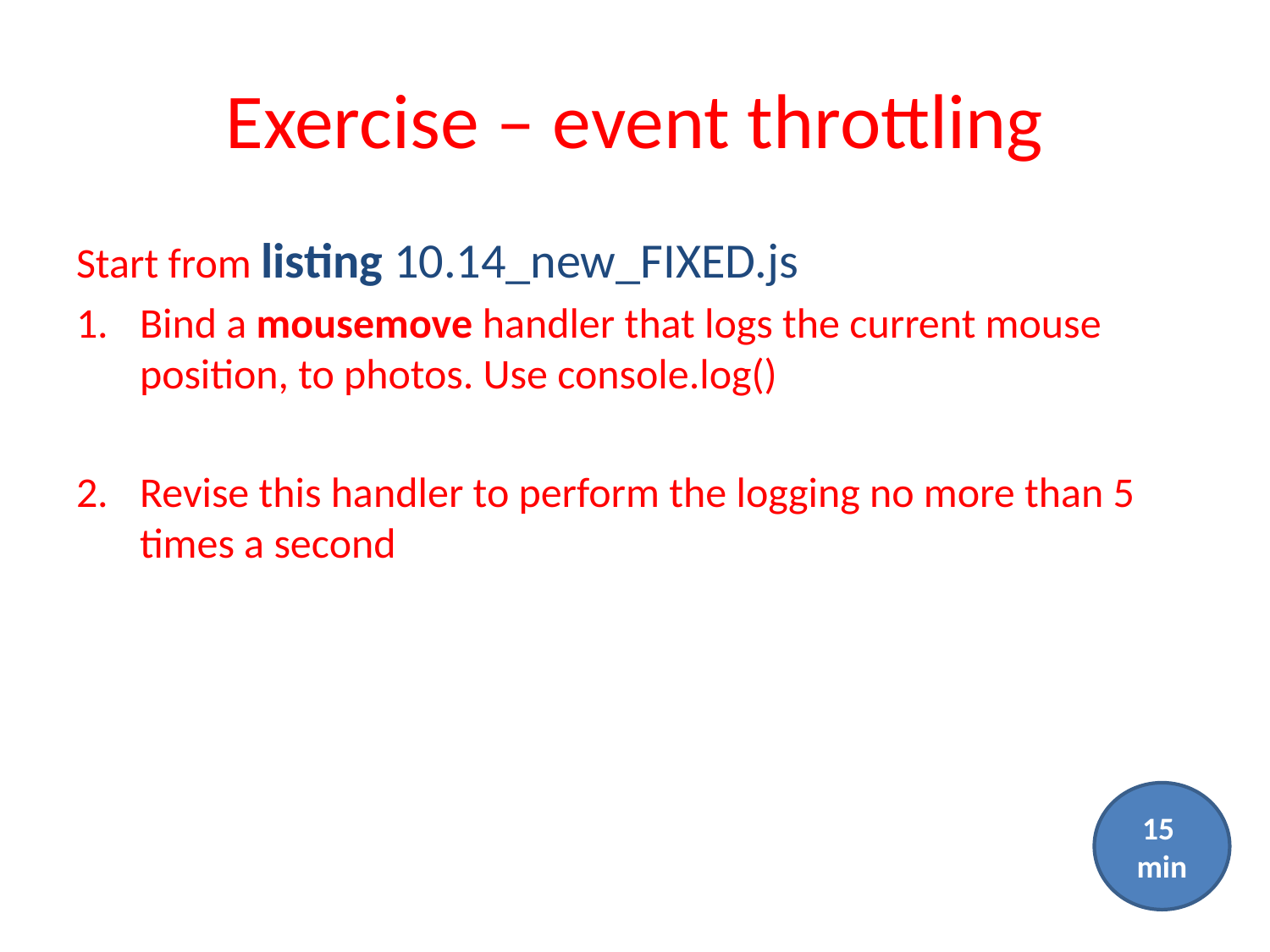

# Exercise – event throttling
Start from listing 10.14_new_FIXED.js
Bind a mousemove handler that logs the current mouse position, to photos. Use console.log()

Revise this handler to perform the logging no more than 5 times a second
15
min